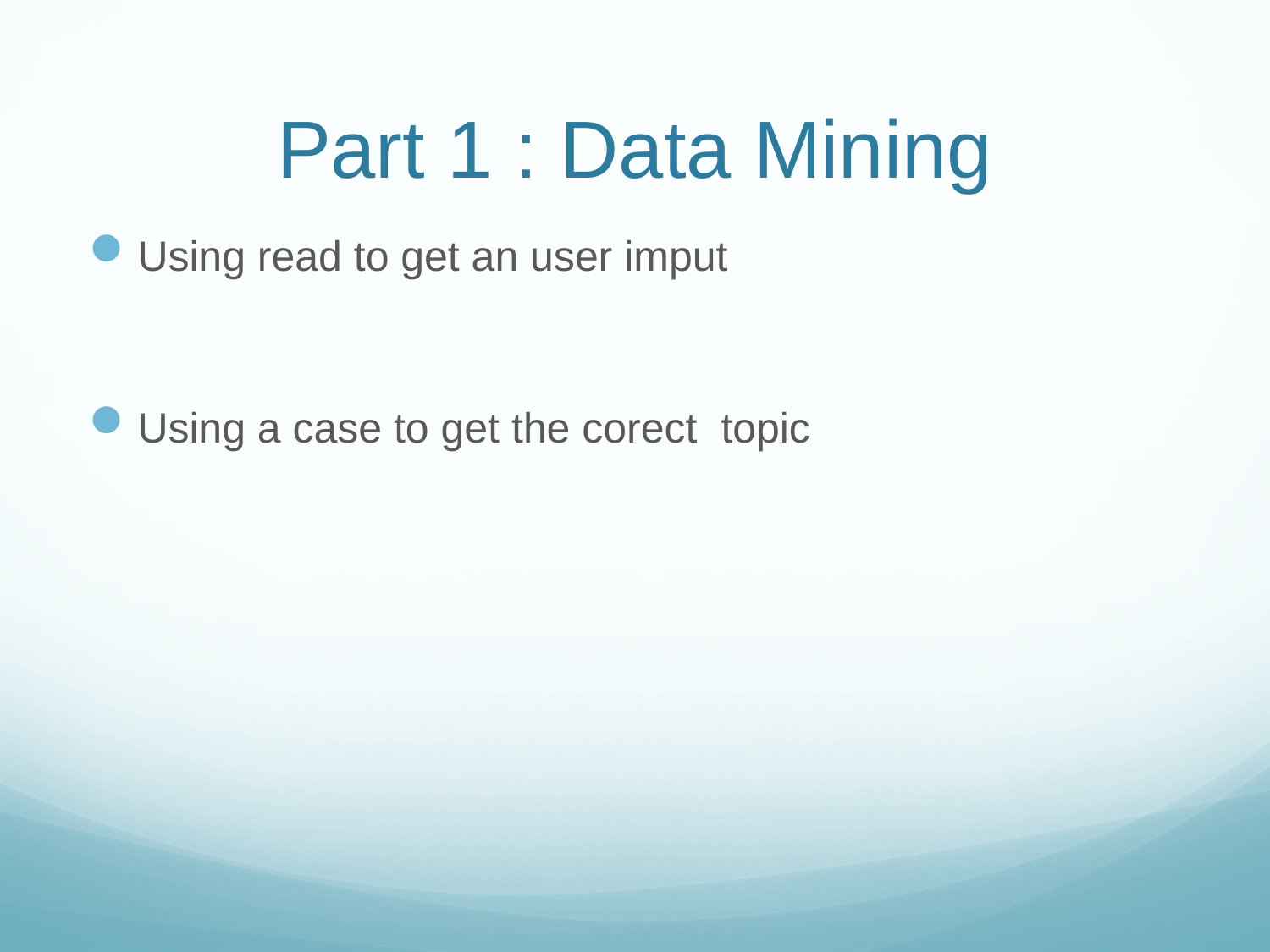

# Part 1 : Data Mining
Using read to get an user imput

Using a case to get the corect  topic